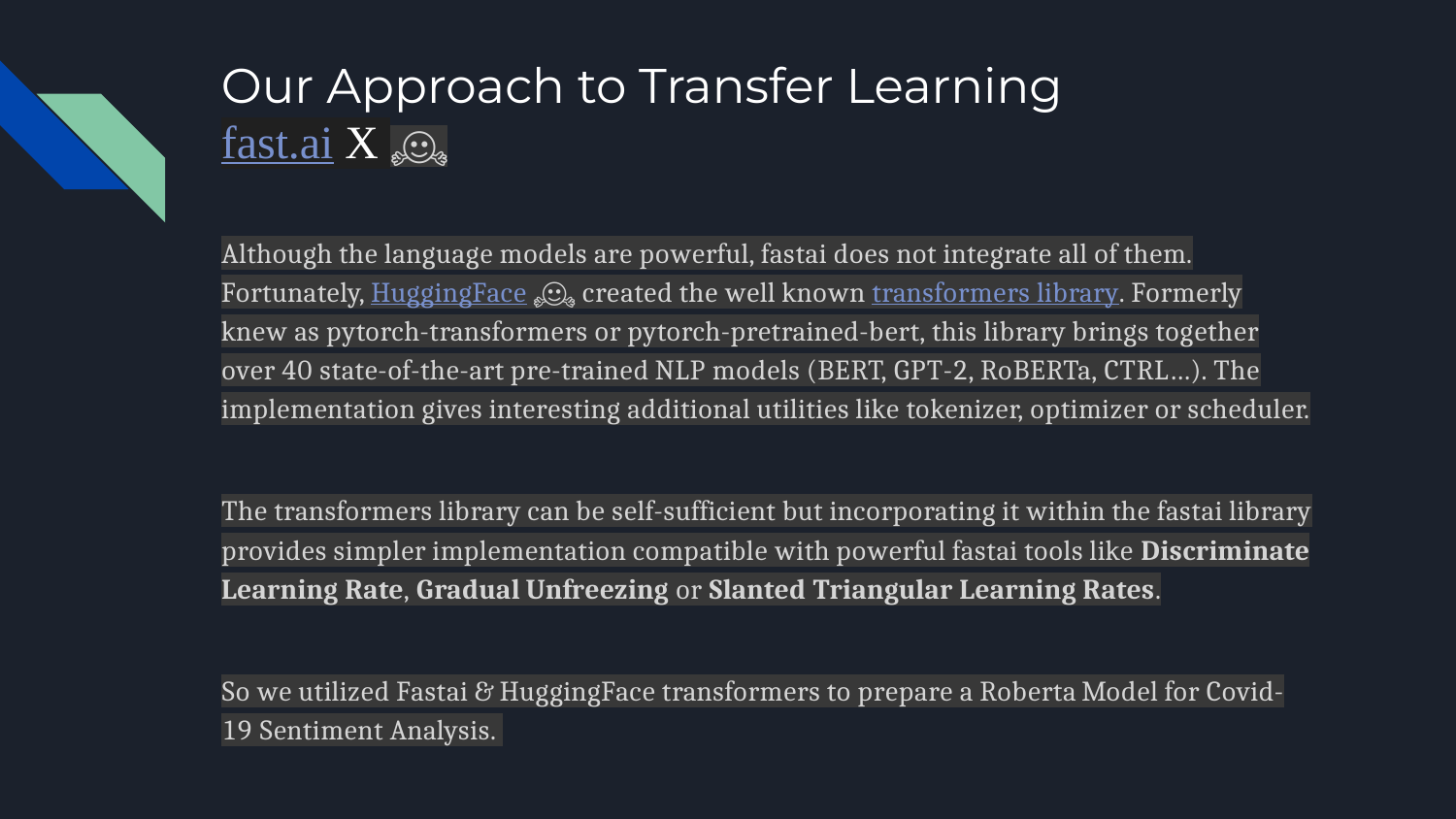

# Our Approach to Transfer Learning
fast.ai X 🤗

Although the language models are powerful, fastai does not integrate all of them. Fortunately, HuggingFace 🤗 created the well known transformers library. Formerly knew as pytorch-transformers or pytorch-pretrained-bert, this library brings together over 40 state-of-the-art pre-trained NLP models (BERT, GPT-2, RoBERTa, CTRL…). The implementation gives interesting additional utilities like tokenizer, optimizer or scheduler.

The transformers library can be self-sufficient but incorporating it within the fastai library provides simpler implementation compatible with powerful fastai tools like Discriminate Learning Rate, Gradual Unfreezing or Slanted Triangular Learning Rates.

So we utilized Fastai & HuggingFace transformers to prepare a Roberta Model for Covid-19 Sentiment Analysis.